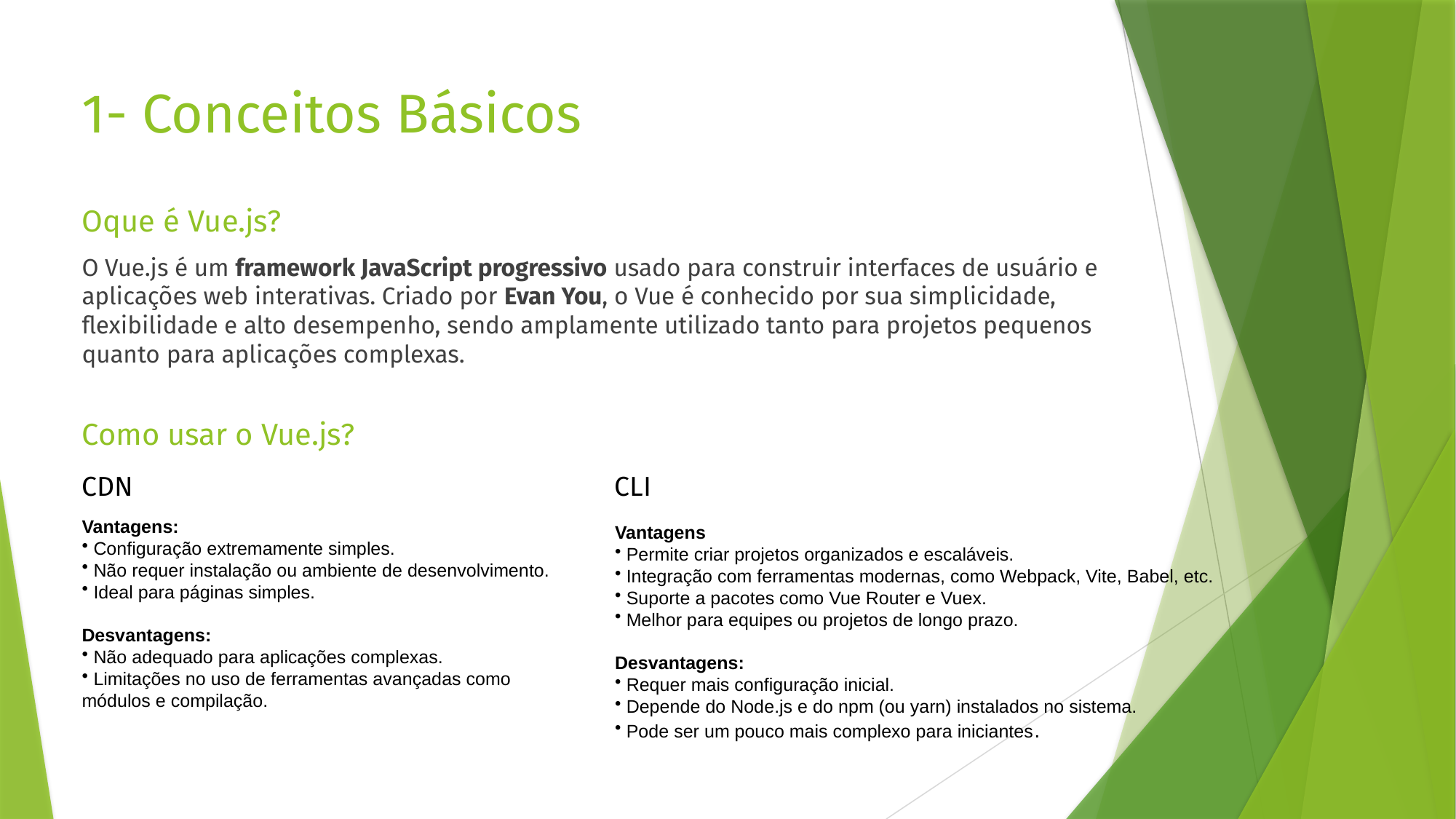

# 1- Conceitos Básicos
Oque é Vue.js?
O Vue.js é um framework JavaScript progressivo usado para construir interfaces de usuário e aplicações web interativas. Criado por Evan You, o Vue é conhecido por sua simplicidade, flexibilidade e alto desempenho, sendo amplamente utilizado tanto para projetos pequenos quanto para aplicações complexas.
Como usar o Vue.js?
CDN
CLI
Vantagens:
 Configuração extremamente simples.
 Não requer instalação ou ambiente de desenvolvimento.
 Ideal para páginas simples.

Desvantagens:
 Não adequado para aplicações complexas.
 Limitações no uso de ferramentas avançadas como módulos e compilação.

Vantagens
 Permite criar projetos organizados e escaláveis.
 Integração com ferramentas modernas, como Webpack, Vite, Babel, etc.
 Suporte a pacotes como Vue Router e Vuex.
 Melhor para equipes ou projetos de longo prazo.

Desvantagens:
 Requer mais configuração inicial.
 Depende do Node.js e do npm (ou yarn) instalados no sistema.
 Pode ser um pouco mais complexo para iniciantes.